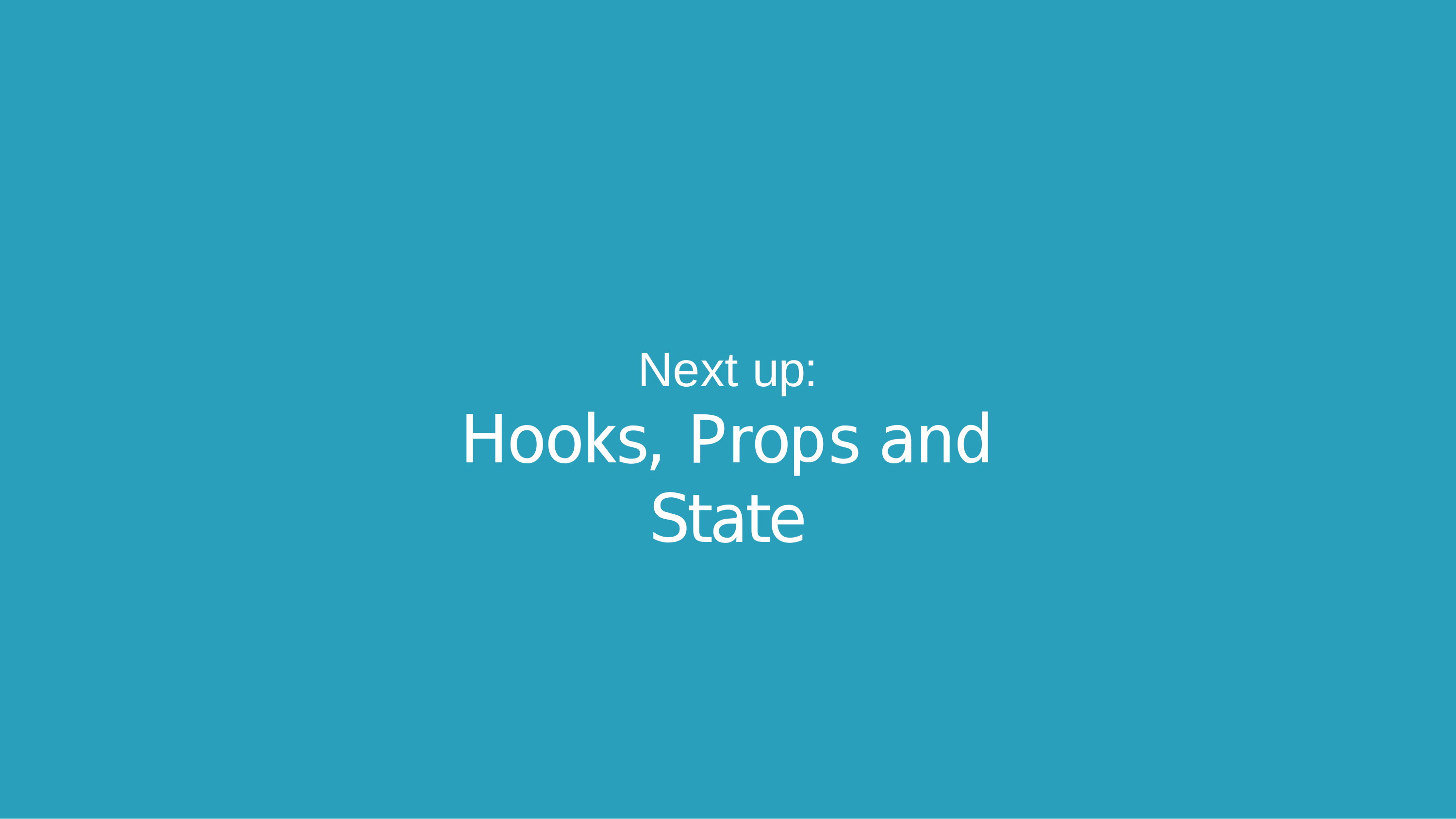

# Next up:
Hooks, Props and State
10